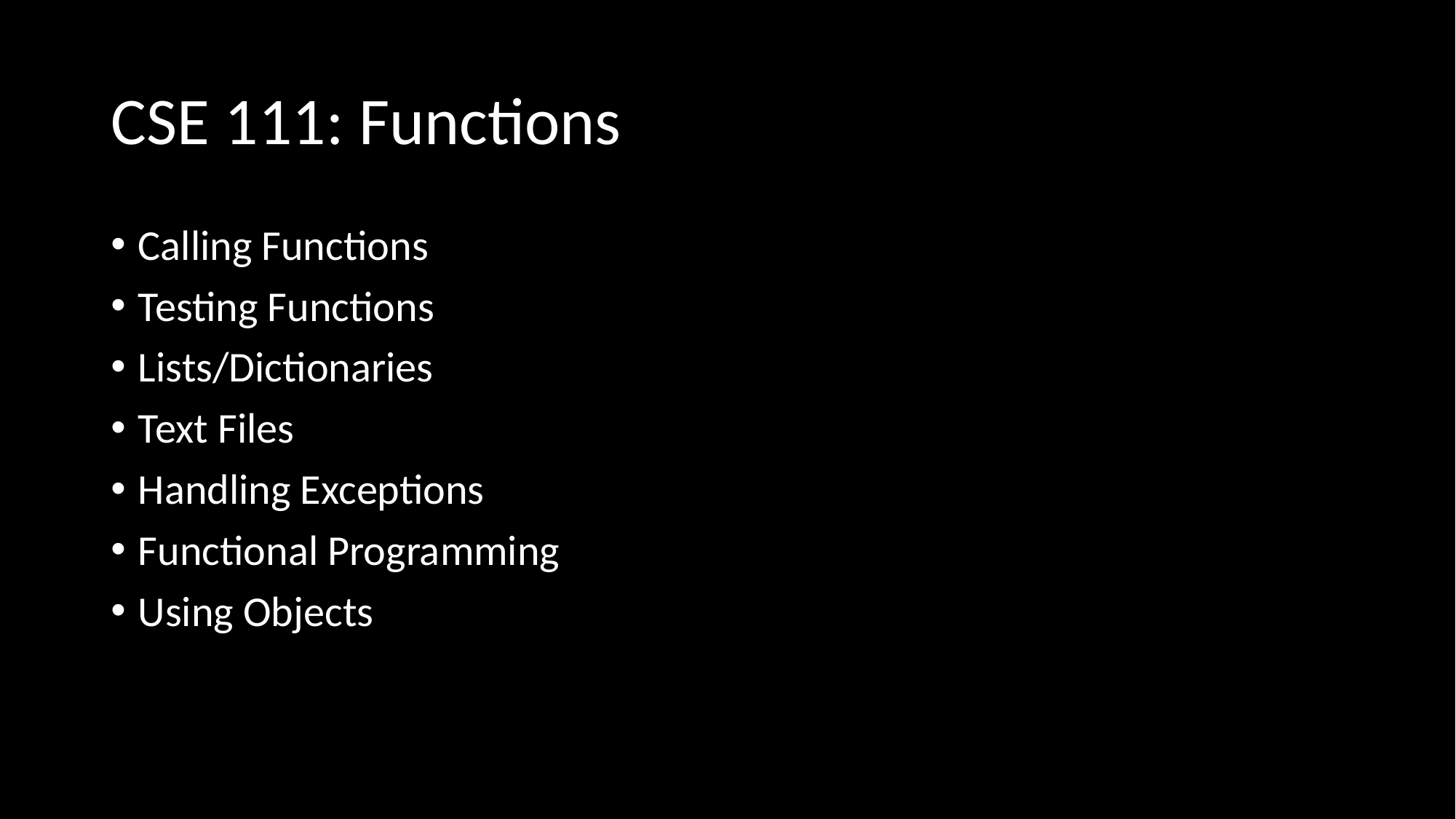

# CSE 111: Functions
Calling Functions
Testing Functions
Lists/Dictionaries
Text Files
Handling Exceptions
Functional Programming
Using Objects